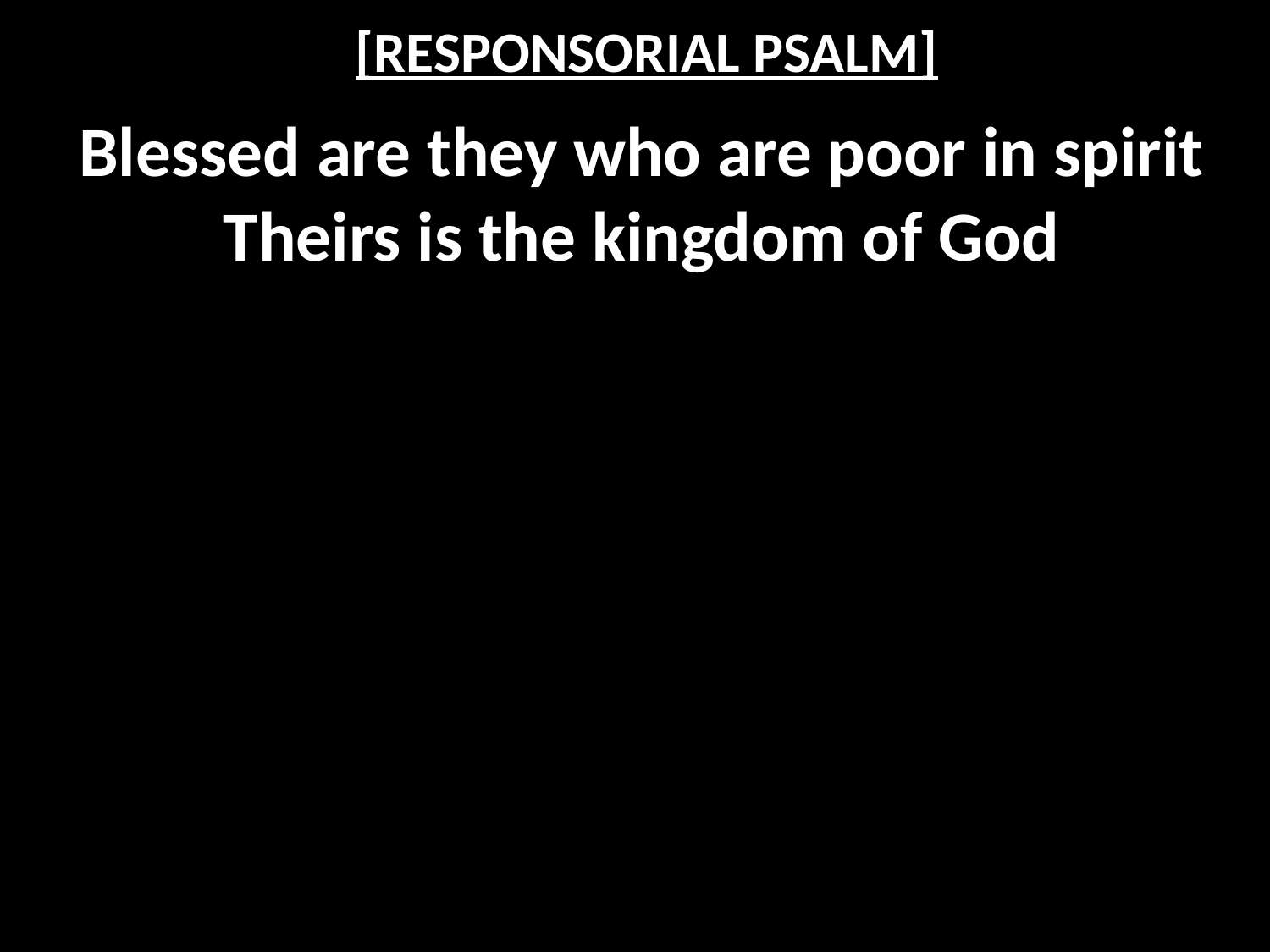

# [RESPONSORIAL PSALM]
Blessed are they who are poor in spirit
Theirs is the kingdom of God